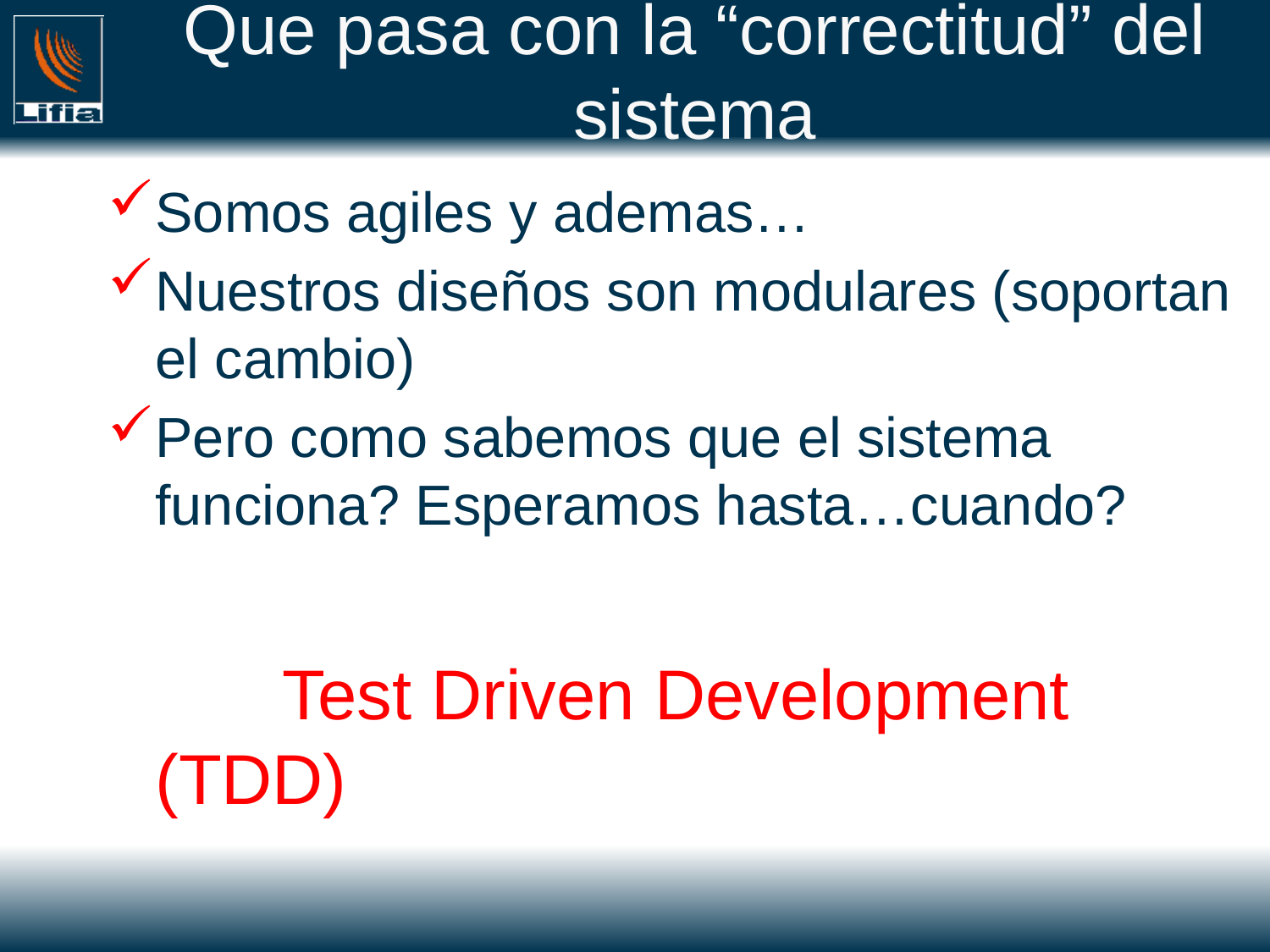

# Que pasa con la “correctitud” del sistema
Somos agiles y ademas…
Nuestros diseños son modulares (soportan el cambio)
Pero como sabemos que el sistema funciona? Esperamos hasta…cuando?

		Test Driven Development (TDD)